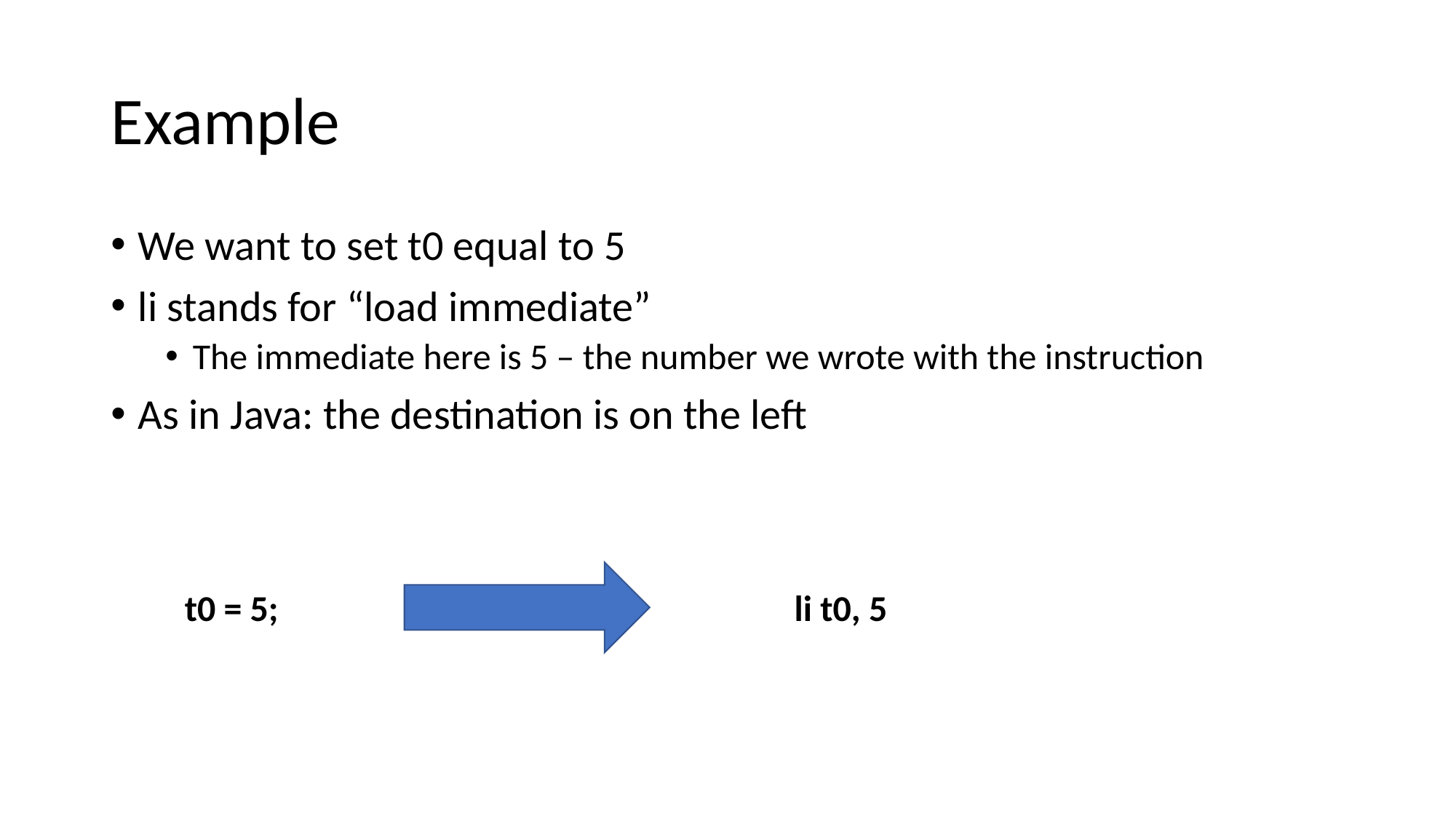

# Example
We want to set t0 equal to 5
li stands for “load immediate”
The immediate here is 5 – the number we wrote with the instruction
As in Java: the destination is on the left

li t0, 5
t0 = 5;